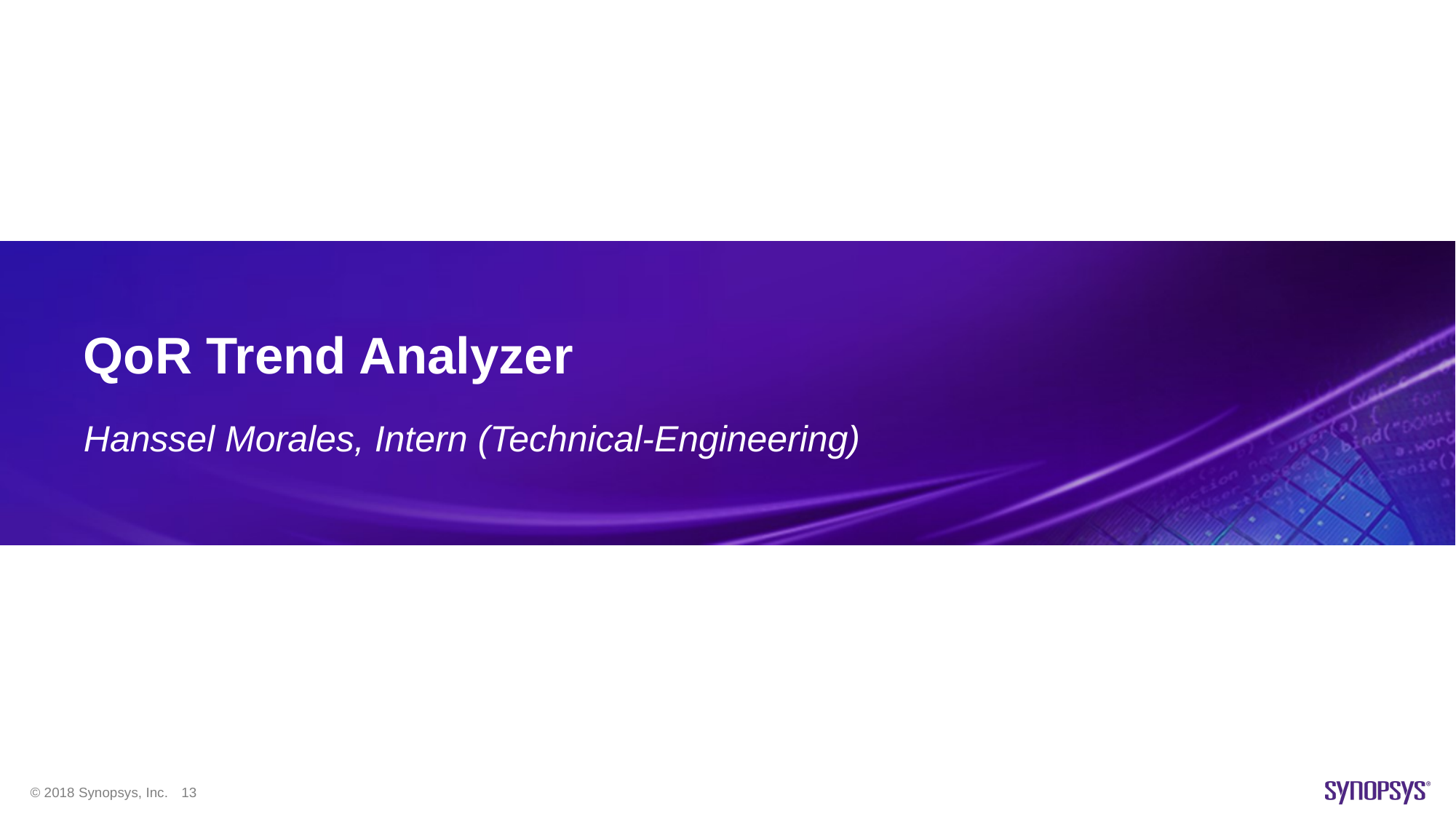

# QoR Trend Analyzer
Hanssel Morales, Intern (Technical-Engineering)